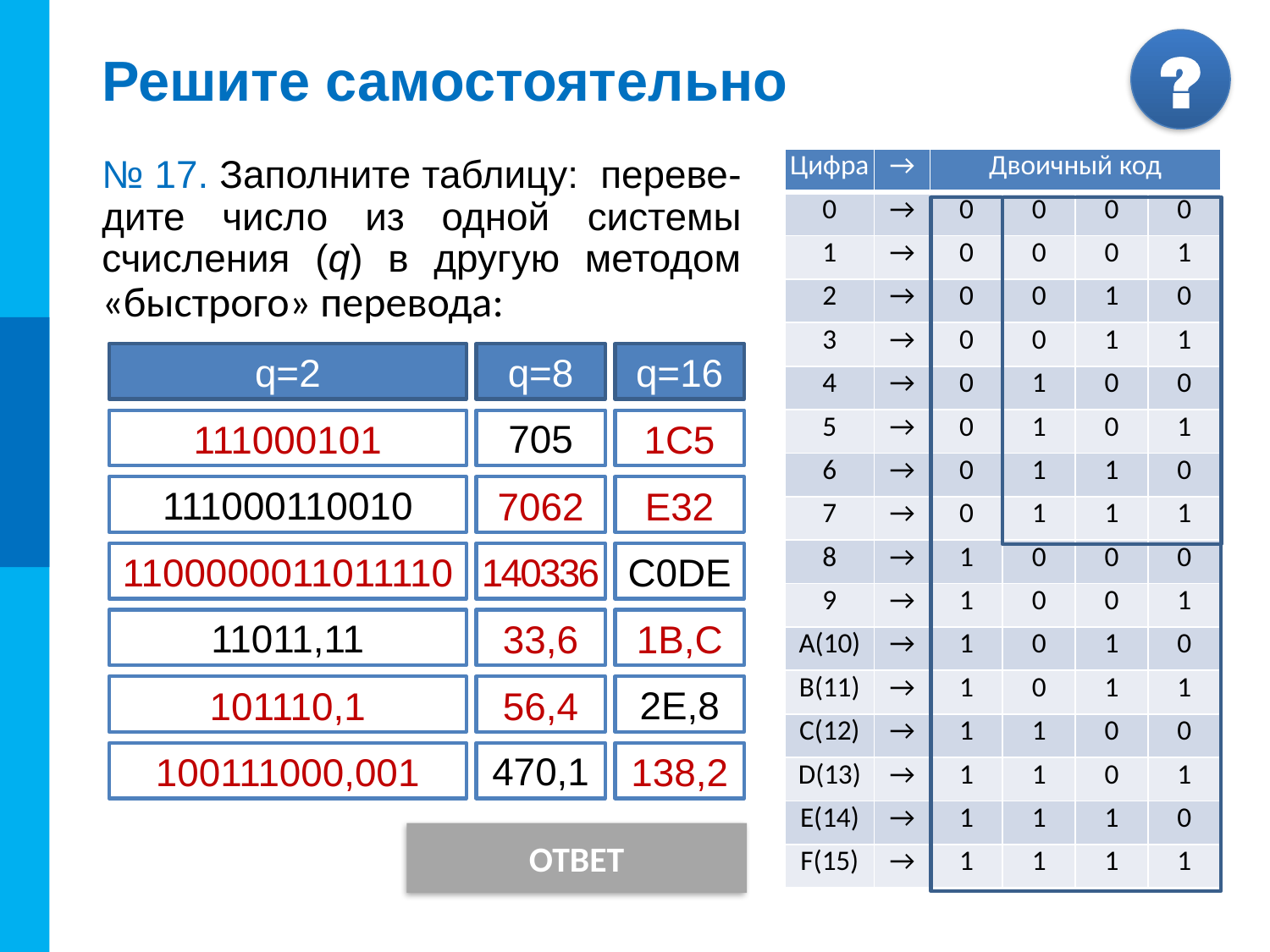

# Решите самостоятельно
№ 17. Заполните таблицу:  переве-дите число из одной системы счисления (q) в другую методом «быстрого» перевода:

| Цифра | → | Двоичный код |  |  |  |
| --- | --- | --- | --- | --- | --- |
| 0 | → | 0 | 0 | 0 | 0 |
| 1 | → | 0 | 0 | 0 | 1 |
| 2 | → | 0 | 0 | 1 | 0 |
| 3 | → | 0 | 0 | 1 | 1 |
| 4 | → | 0 | 1 | 0 | 0 |
| 5 | → | 0 | 1 | 0 | 1 |
| 6 | → | 0 | 1 | 1 | 0 |
| 7 | → | 0 | 1 | 1 | 1 |
| 8 | → | 1 | 0 | 0 | 0 |
| 9 | → | 1 | 0 | 0 | 1 |
| А(10) | → | 1 | 0 | 1 | 0 |
| B(11) | → | 1 | 0 | 1 | 1 |
| C(12) | → | 1 | 1 | 0 | 0 |
| D(13) | → | 1 | 1 | 0 | 1 |
| E(14) | → | 1 | 1 | 1 | 0 |
| F(15) | → | 1 | 1 | 1 | 1 |

q=2
q=8
q=16

705

111000110010

C0DE
11011,11

2E,8

470,1

1C5
111000101
7062
E32
1100000011011110
140336
33,6
1B,С
101110,1
56,4
100111000,001
138,2
ОТВЕТ